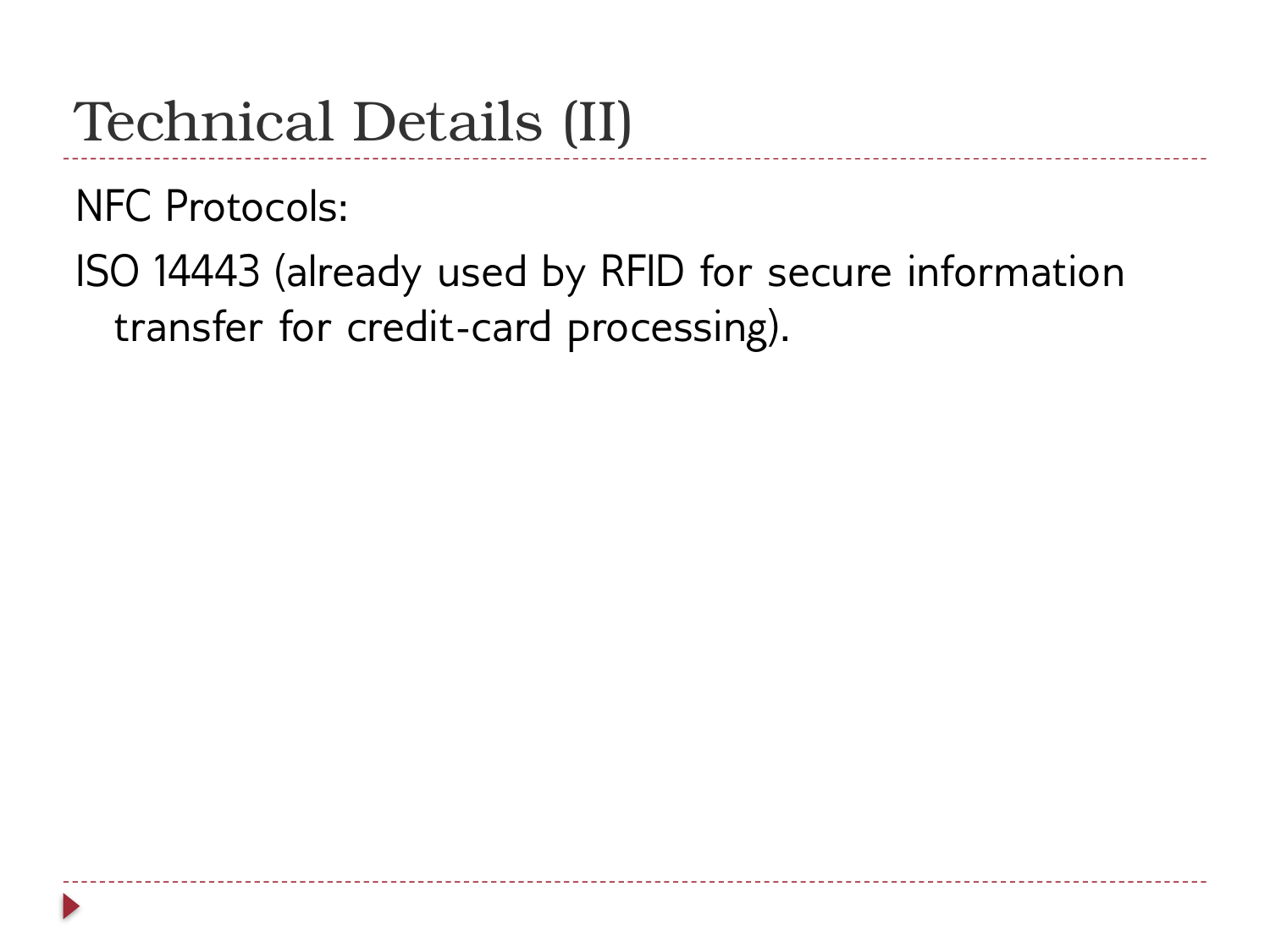

# Technical Details (II)
NFC Protocols:
ISO 14443 (already used by RFID for secure information transfer for credit-card processing).